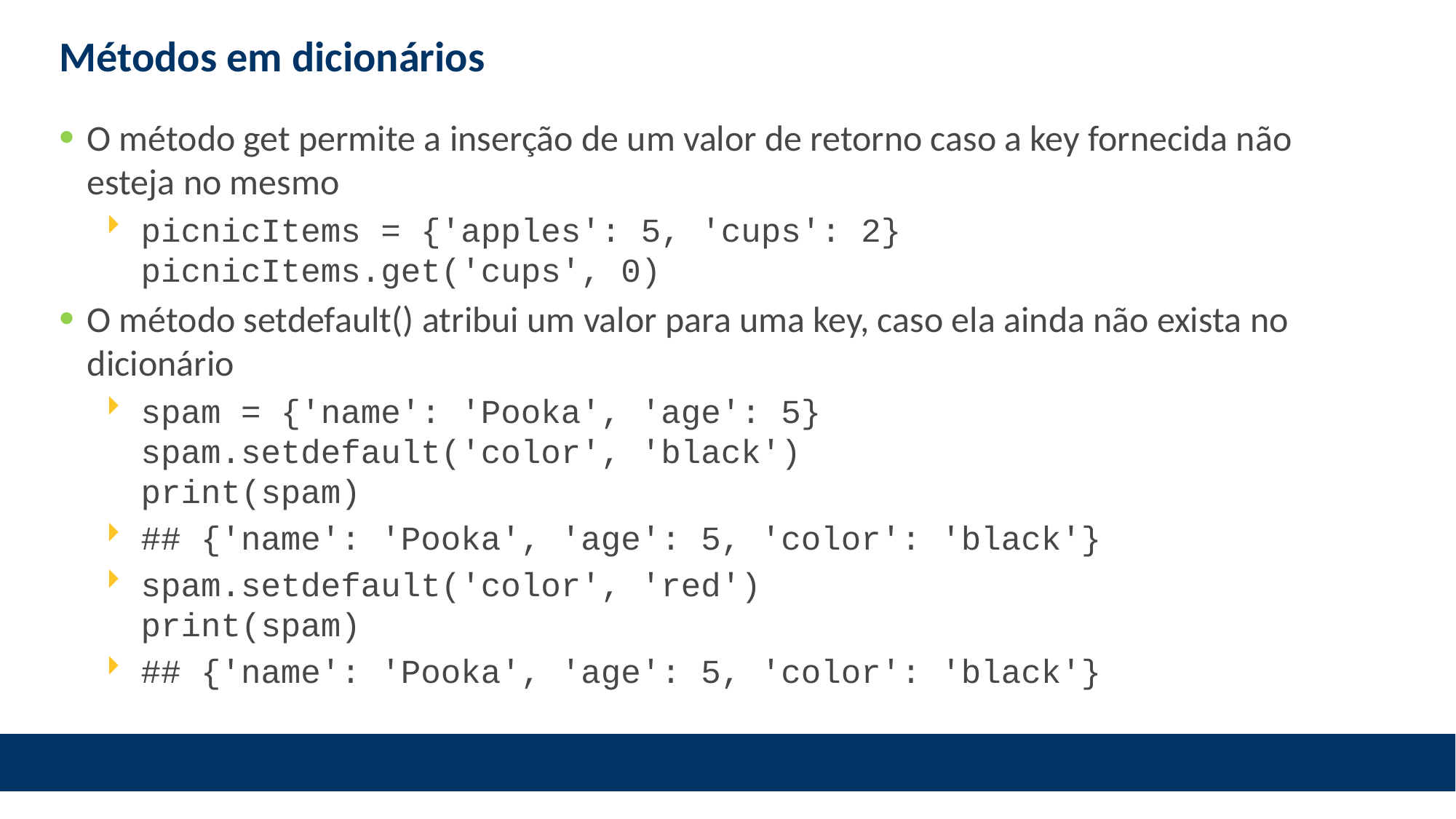

# Métodos em dicionários
O método get permite a inserção de um valor de retorno caso a key fornecida não esteja no mesmo
picnicItems = {'apples': 5, 'cups': 2}
picnicItems.get('cups', 0)
O método setdefault() atribui um valor para uma key, caso ela ainda não exista no dicionário
spam = {'name': 'Pooka', 'age': 5}
spam.setdefault('color', 'black')
print(spam)
## {'name': 'Pooka', 'age': 5, 'color': 'black'}
spam.setdefault('color', 'red')
print(spam)
## {'name': 'Pooka', 'age': 5, 'color': 'black'}